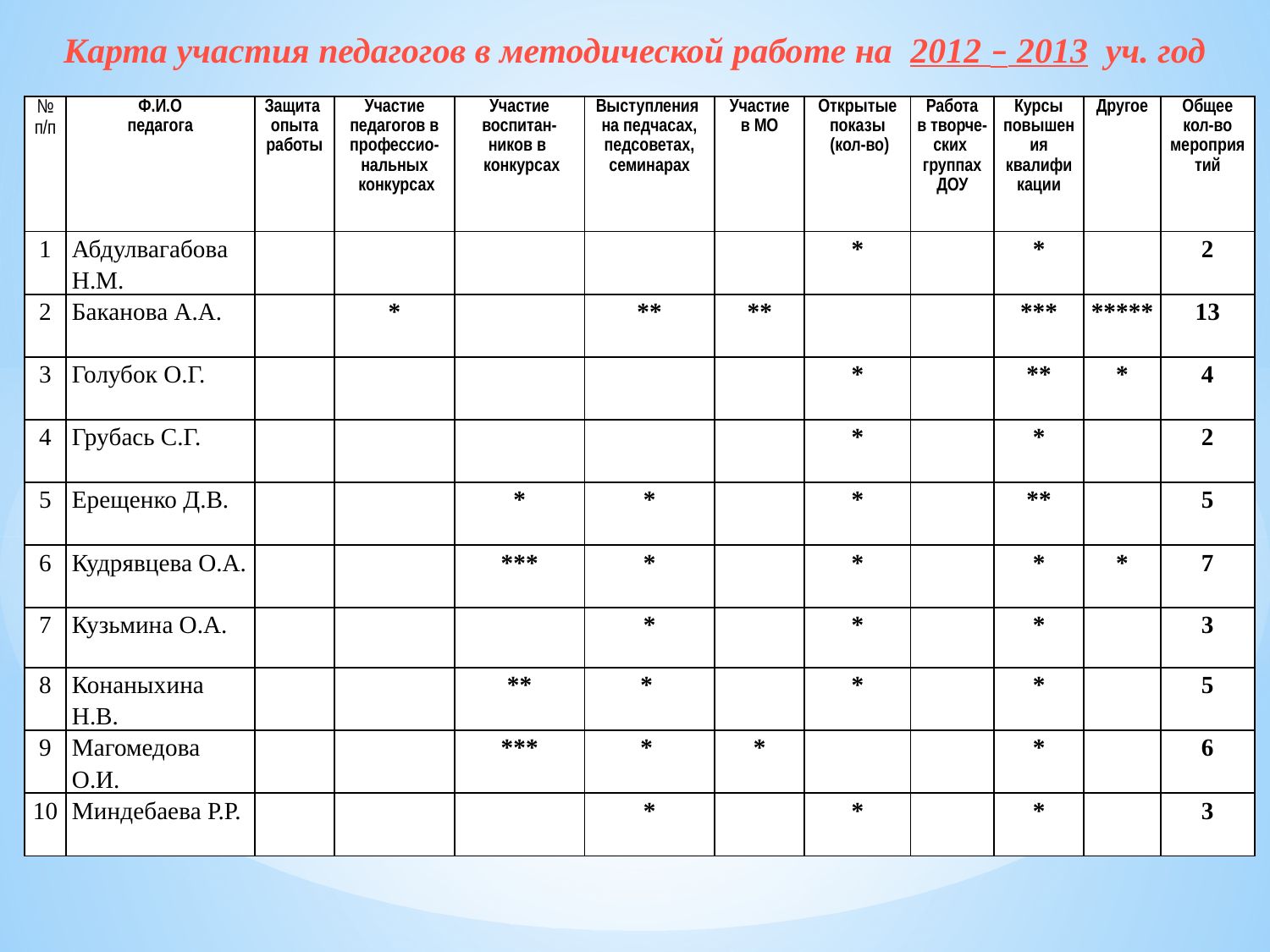

Карта участия педагогов в методической работе на  2012 – 2013  уч. год
| № п/п | Ф.И.О педагога | Защита опыта работы | Участие педагогов в профессио- нальных конкурсах | Участие воспитан- ников в конкурсах | Выступления на педчасах, педсоветах, семинарах | Участие в МО | Открытые показы (кол-во) | Работа в творче- ских группах ДОУ | Курсы повышения квалифи кации | Другое | Общее кол-во мероприятий |
| --- | --- | --- | --- | --- | --- | --- | --- | --- | --- | --- | --- |
| 1 | Абдулвагабова Н.М. |  |  |  |  |  | \* |  | \* |  | 2 |
| 2 | Баканова А.А. |  | \* |  | \*\* | \*\* |  |  | \*\*\* | \*\*\*\*\* | 13 |
| 3 | Голубок О.Г. |  |  |  |  |  | \* |  | \*\* | \* | 4 |
| 4 | Грубась С.Г. |  |  |  |  |  | \* |  | \* |  | 2 |
| 5 | Ерещенко Д.В. |  |  | \* | \* |  | \* |  | \*\* |  | 5 |
| 6 | Кудрявцева О.А. |  |  | \*\*\* | \* |  | \* |  | \* | \* | 7 |
| 7 | Кузьмина О.А. |  |  |  | \* |  | \* |  | \* |  | 3 |
| 8 | Конаныхина Н.В. |  |  | \*\* | \* |  | \* |  | \* |  | 5 |
| 9 | Магомедова О.И. |  |  | \*\*\* | \* | \* |  |  | \* |  | 6 |
| 10 | Миндебаева Р.Р. |  |  |  | \* |  | \* |  | \* |  | 3 |